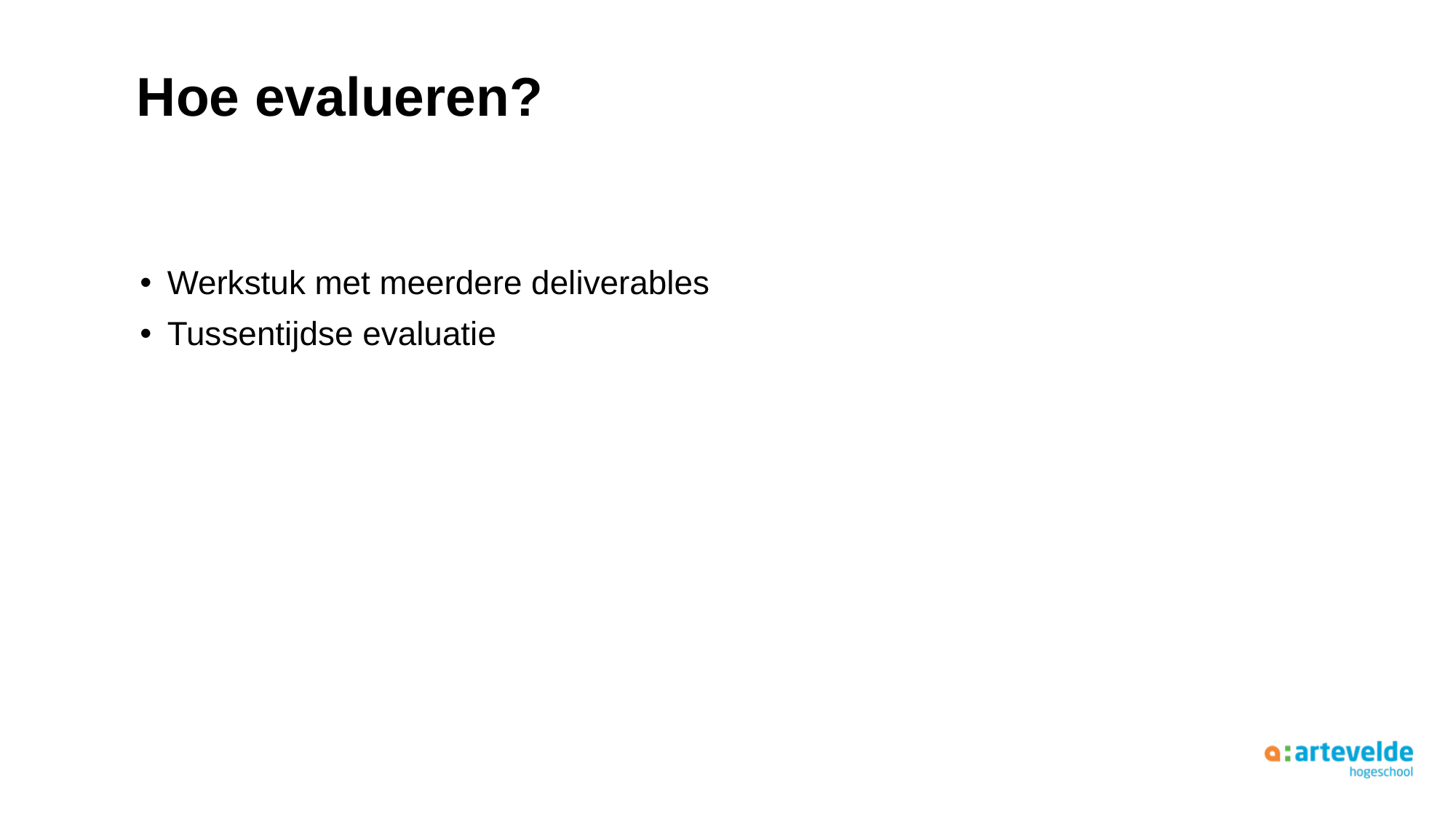

# Hoe evalueren?

Werkstuk met meerdere deliverables
Tussentijdse evaluatie